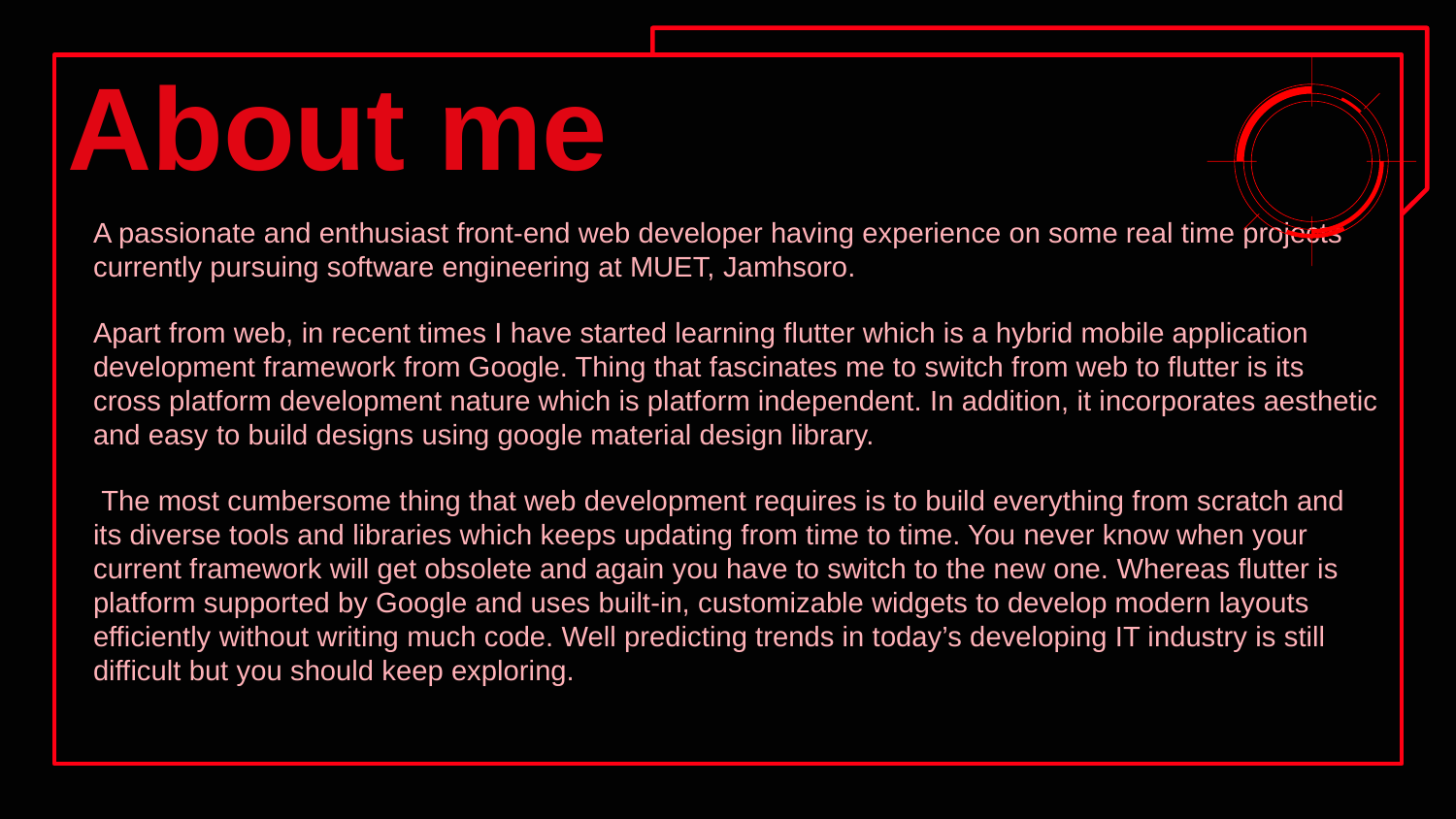

# About me

A passionate and enthusiast front-end web developer having experience on some real time projects currently pursuing software engineering at MUET, Jamhsoro.
Apart from web, in recent times I have started learning flutter which is a hybrid mobile application development framework from Google. Thing that fascinates me to switch from web to flutter is its cross platform development nature which is platform independent. In addition, it incorporates aesthetic and easy to build designs using google material design library.
 The most cumbersome thing that web development requires is to build everything from scratch and its diverse tools and libraries which keeps updating from time to time. You never know when your current framework will get obsolete and again you have to switch to the new one. Whereas flutter is platform supported by Google and uses built-in, customizable widgets to develop modern layouts efficiently without writing much code. Well predicting trends in today’s developing IT industry is still difficult but you should keep exploring.